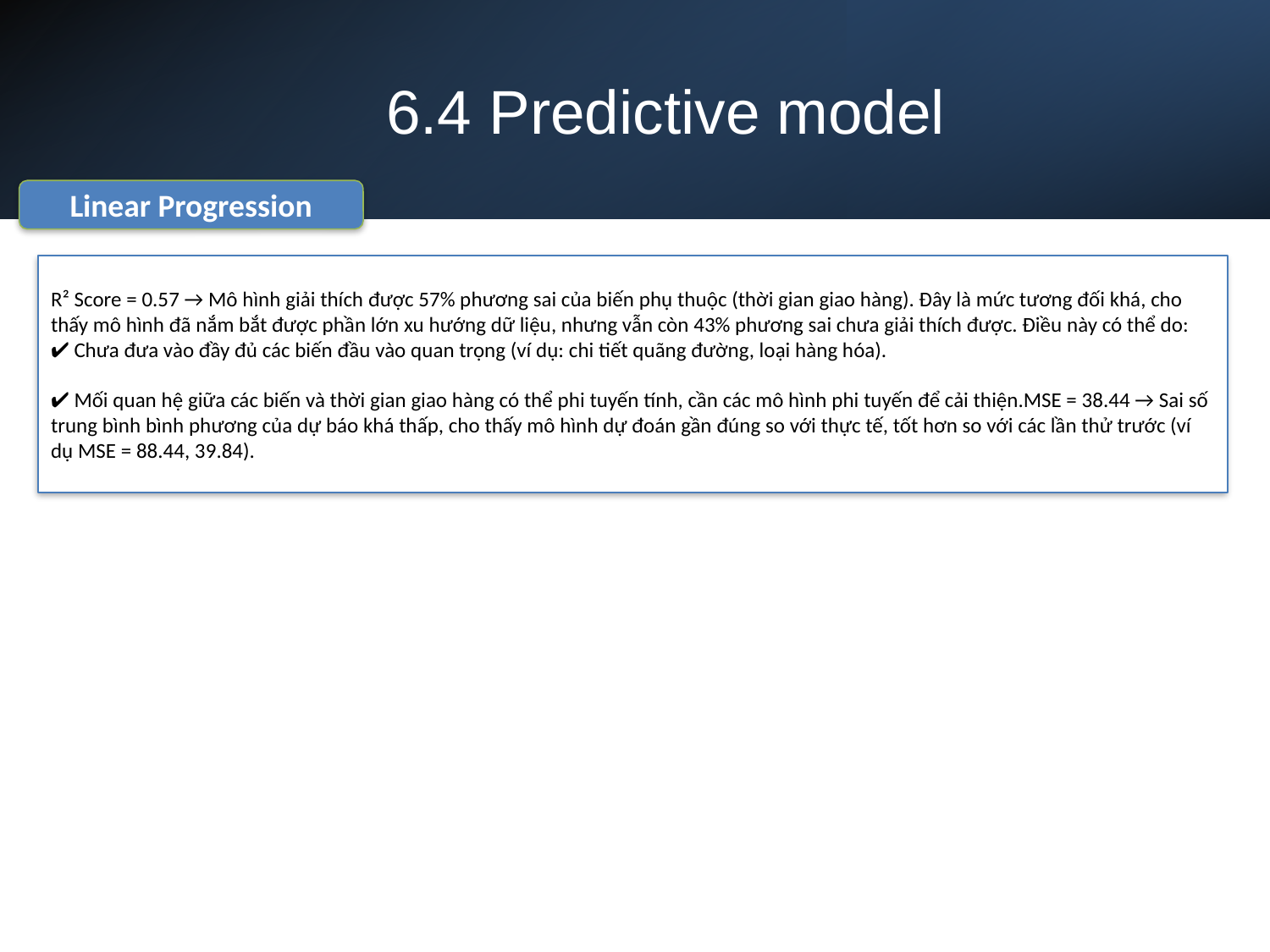

# 6.4 Predictive model
Linear Progression
R² Score = 0.57 → Mô hình giải thích được 57% phương sai của biến phụ thuộc (thời gian giao hàng). Đây là mức tương đối khá, cho thấy mô hình đã nắm bắt được phần lớn xu hướng dữ liệu, nhưng vẫn còn 43% phương sai chưa giải thích được. Điều này có thể do:
✔️ Chưa đưa vào đầy đủ các biến đầu vào quan trọng (ví dụ: chi tiết quãng đường, loại hàng hóa).

✔️ Mối quan hệ giữa các biến và thời gian giao hàng có thể phi tuyến tính, cần các mô hình phi tuyến để cải thiện.MSE = 38.44 → Sai số trung bình bình phương của dự báo khá thấp, cho thấy mô hình dự đoán gần đúng so với thực tế, tốt hơn so với các lần thử trước (ví dụ MSE = 88.44, 39.84).